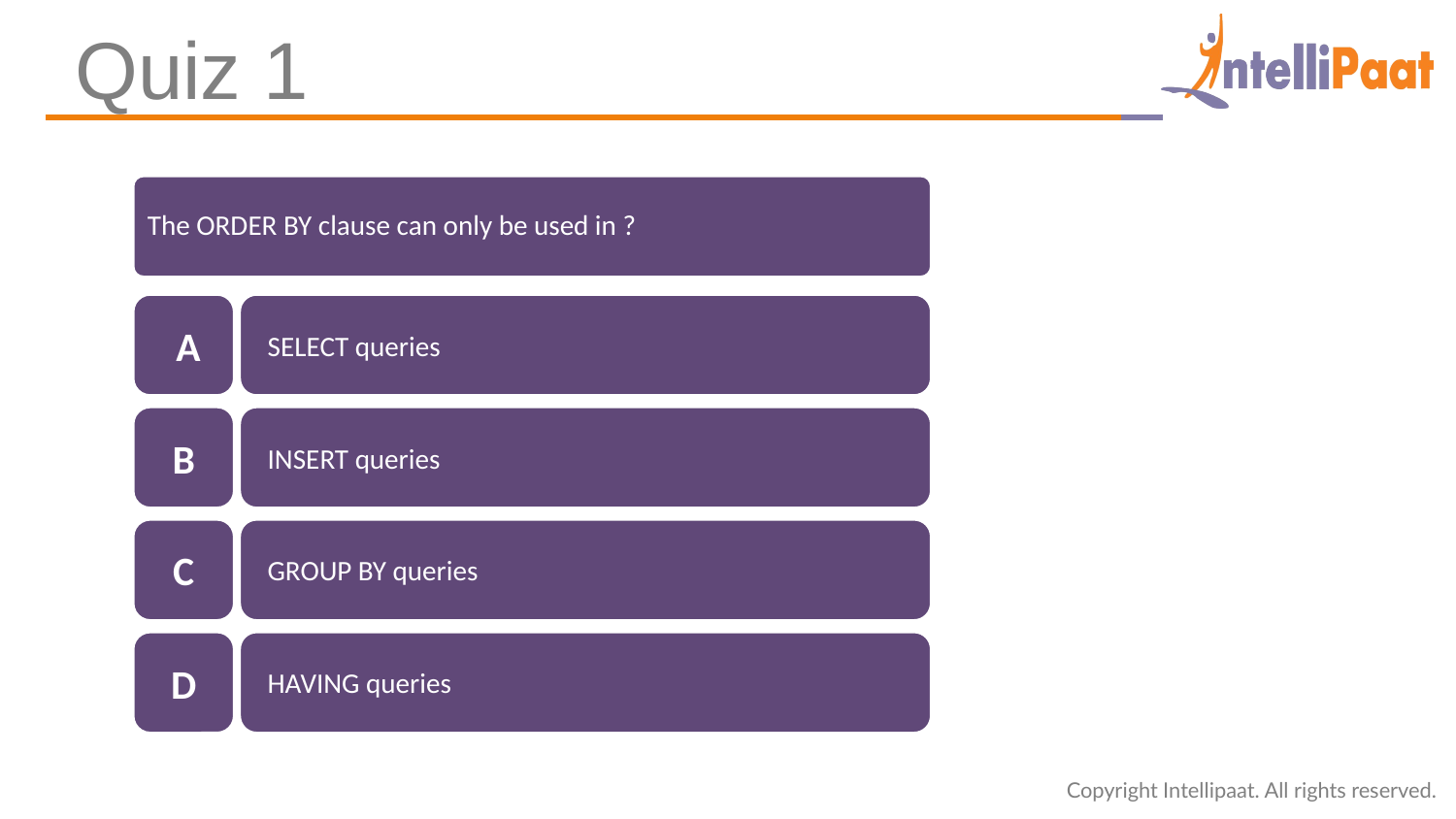

Quiz 1
The ORDER BY clause can only be used in ?
 A
SELECT queries
B
INSERT queries
C
GROUP BY queries
D
HAVING queries